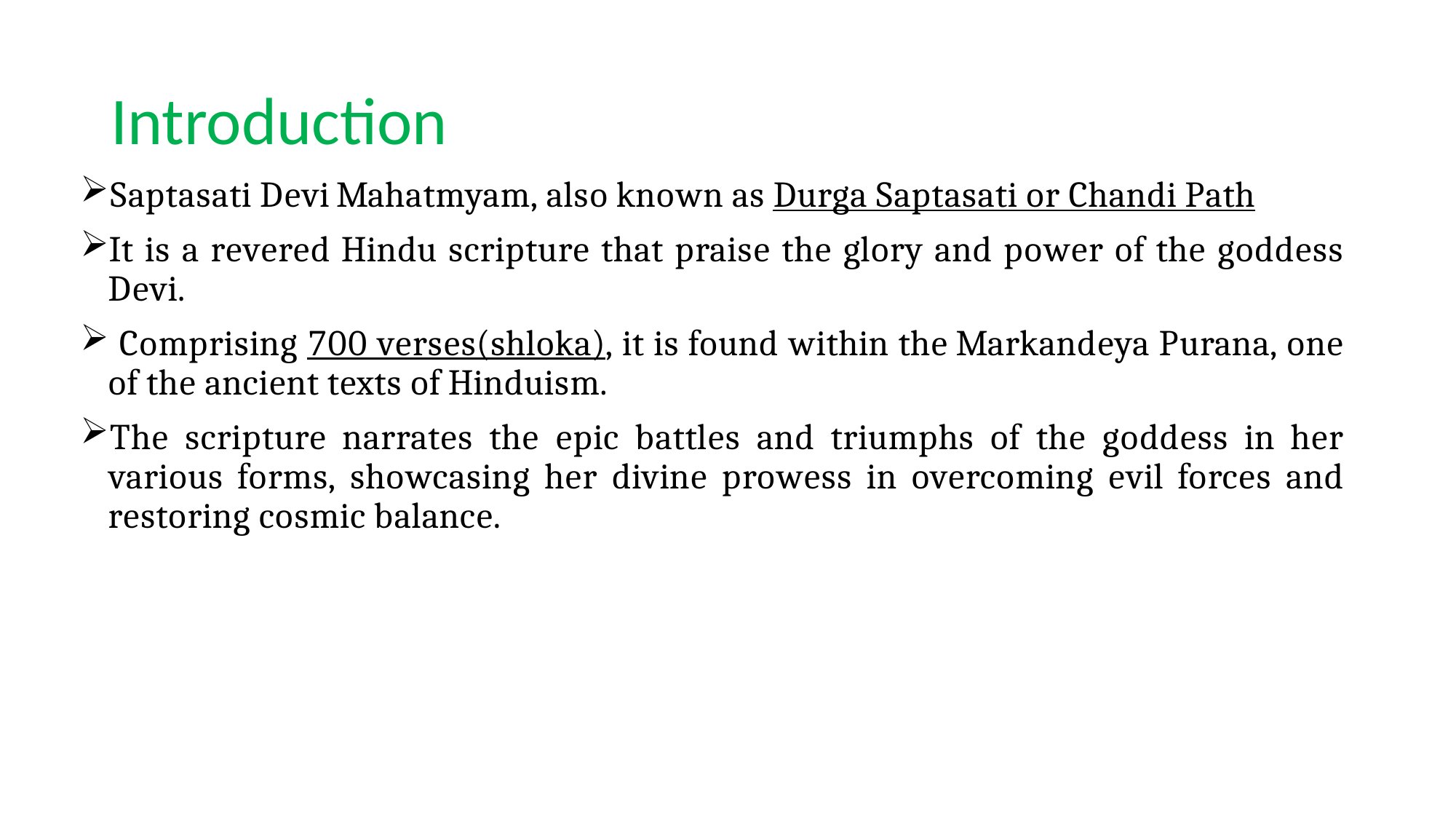

# Introduction
Saptasati Devi Mahatmyam, also known as Durga Saptasati or Chandi Path
It is a revered Hindu scripture that praise the glory and power of the goddess Devi.
 Comprising 700 verses(shloka), it is found within the Markandeya Purana, one of the ancient texts of Hinduism.
The scripture narrates the epic battles and triumphs of the goddess in her various forms, showcasing her divine prowess in overcoming evil forces and restoring cosmic balance.